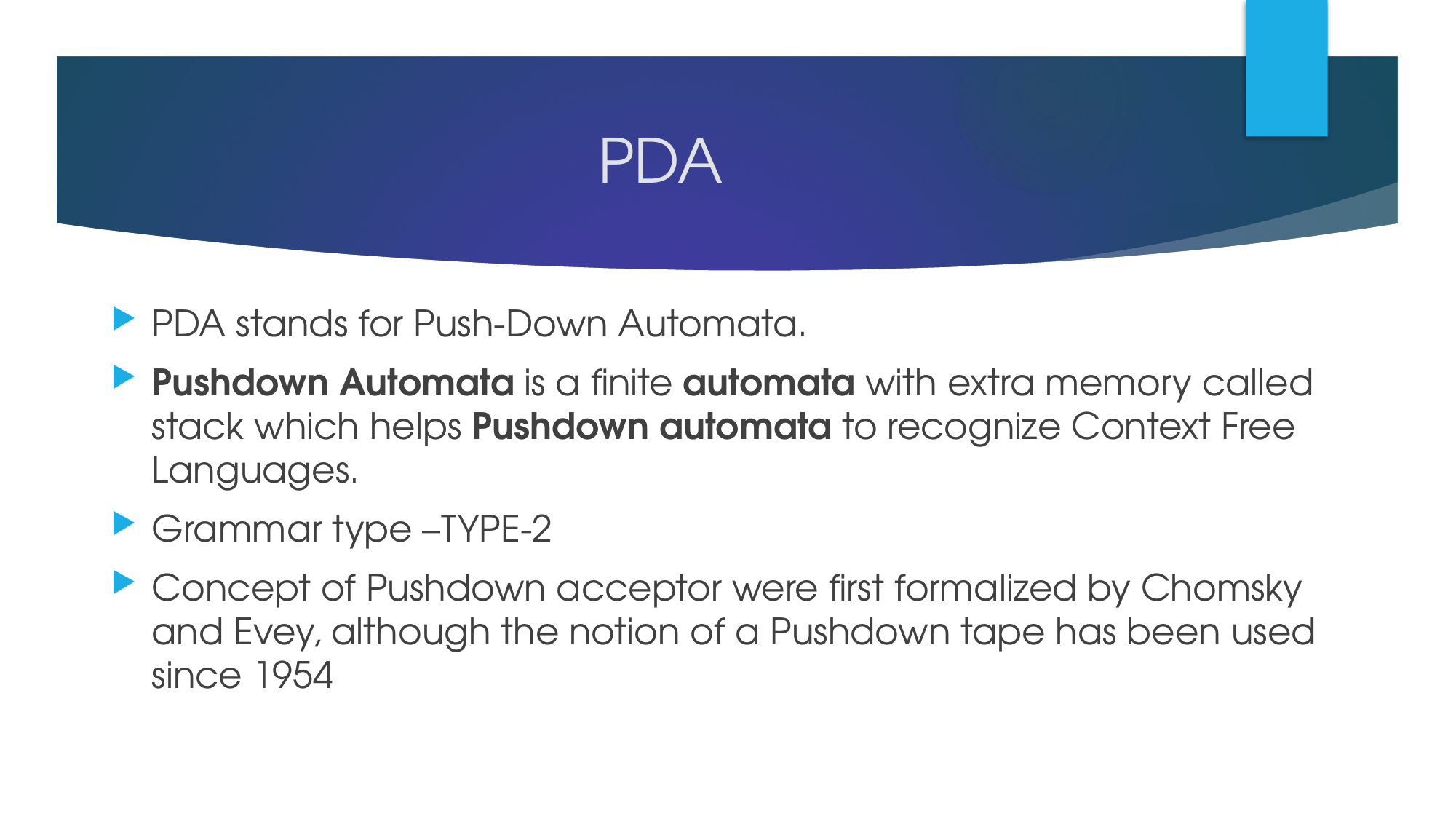

# PDA
PDA stands for Push-Down Automata.
Pushdown Automata is a finite automata with extra memory called stack which helps Pushdown automata to recognize Context Free Languages.
Grammar type –TYPE-2
Concept of Pushdown acceptor were first formalized by Chomsky and Evey, although the notion of a Pushdown tape has been used since 1954